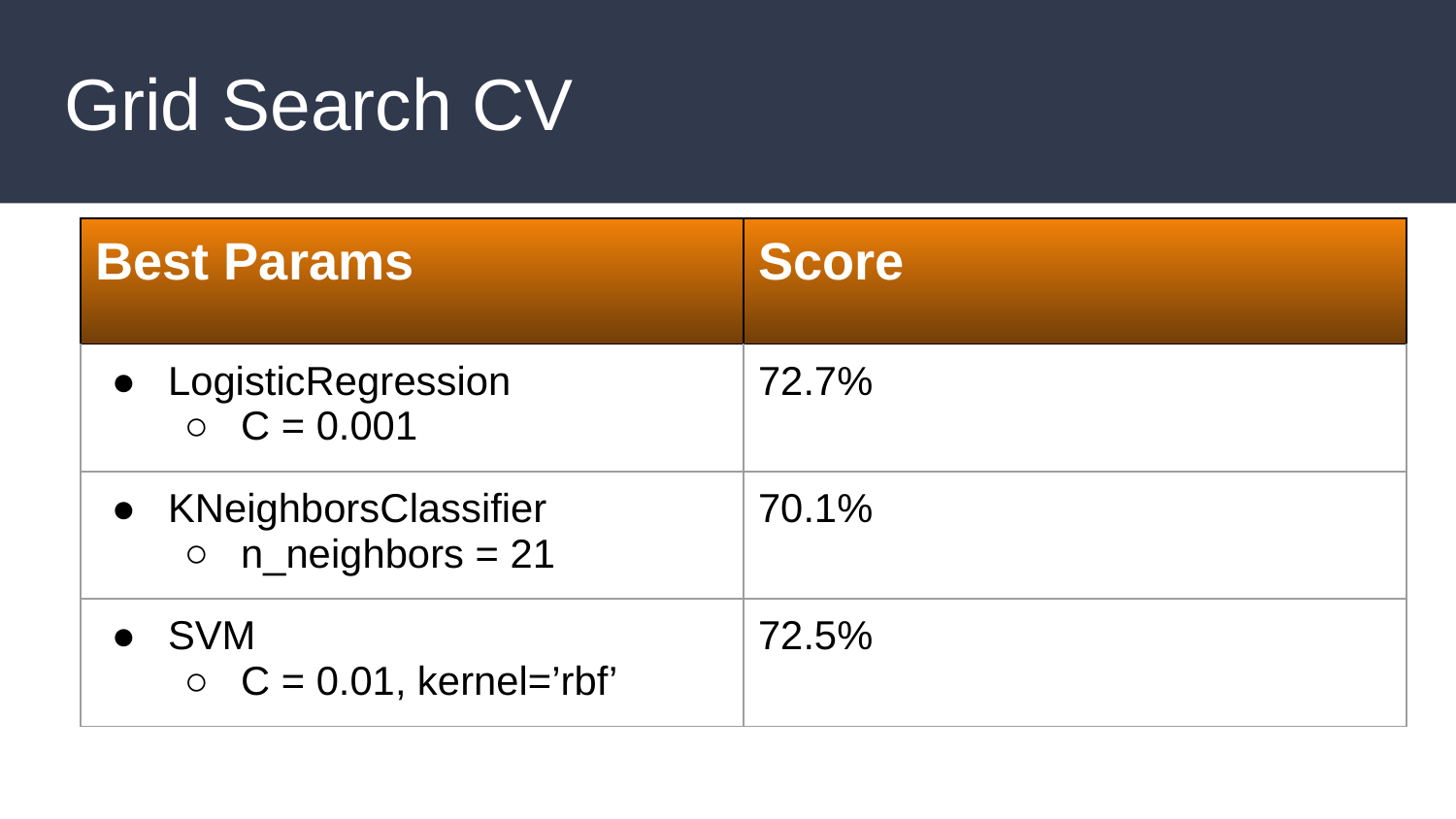

# Grid Search CV
| Best Params | Score |
| --- | --- |
| LogisticRegression C = 0.001 | 72.7% |
| KNeighborsClassifier n\_neighbors = 21 | 70.1% |
| SVM C = 0.01, kernel=’rbf’ | 72.5% |